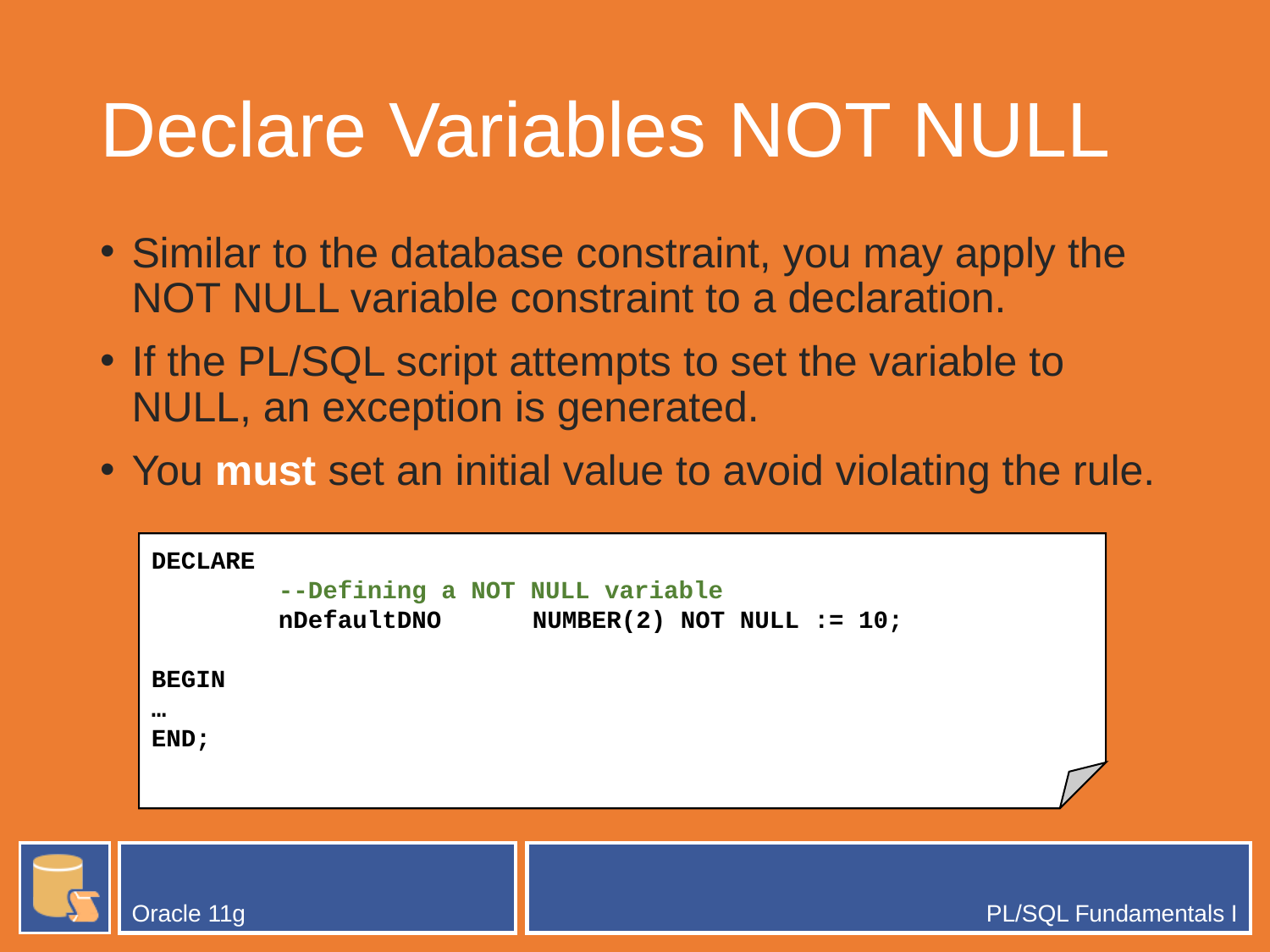

# Declare Variables NOT NULL
Similar to the database constraint, you may apply the NOT NULL variable constraint to a declaration.
If the PL/SQL script attempts to set the variable to NULL, an exception is generated.
You must set an initial value to avoid violating the rule.

DECLARE
	--Defining a NOT NULL variable
	nDefaultDNO	NUMBER(2) NOT NULL := 10;

BEGIN
…
END;